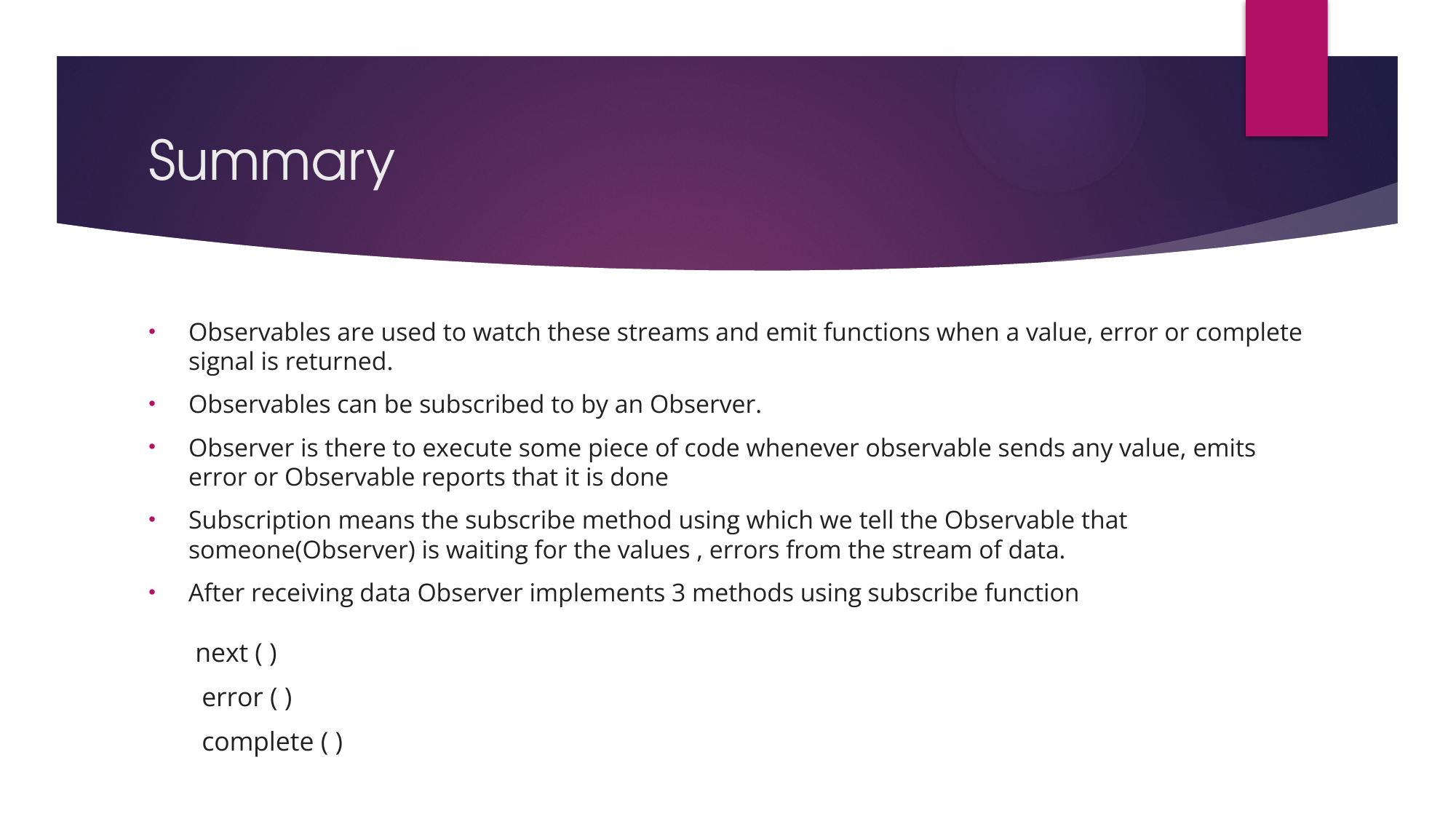

# Summary
Observables are used to watch these streams and emit functions when a value, error or complete signal is returned.
Observables can be subscribed to by an Observer.
Observer is there to execute some piece of code whenever observable sends any value, emits error or Observable reports that it is done
Subscription means the subscribe method using which we tell the Observable that someone(Observer) is waiting for the values , errors from the stream of data.
After receiving data Observer implements 3 methods using subscribe function
 next ( )
error ( )
complete ( )